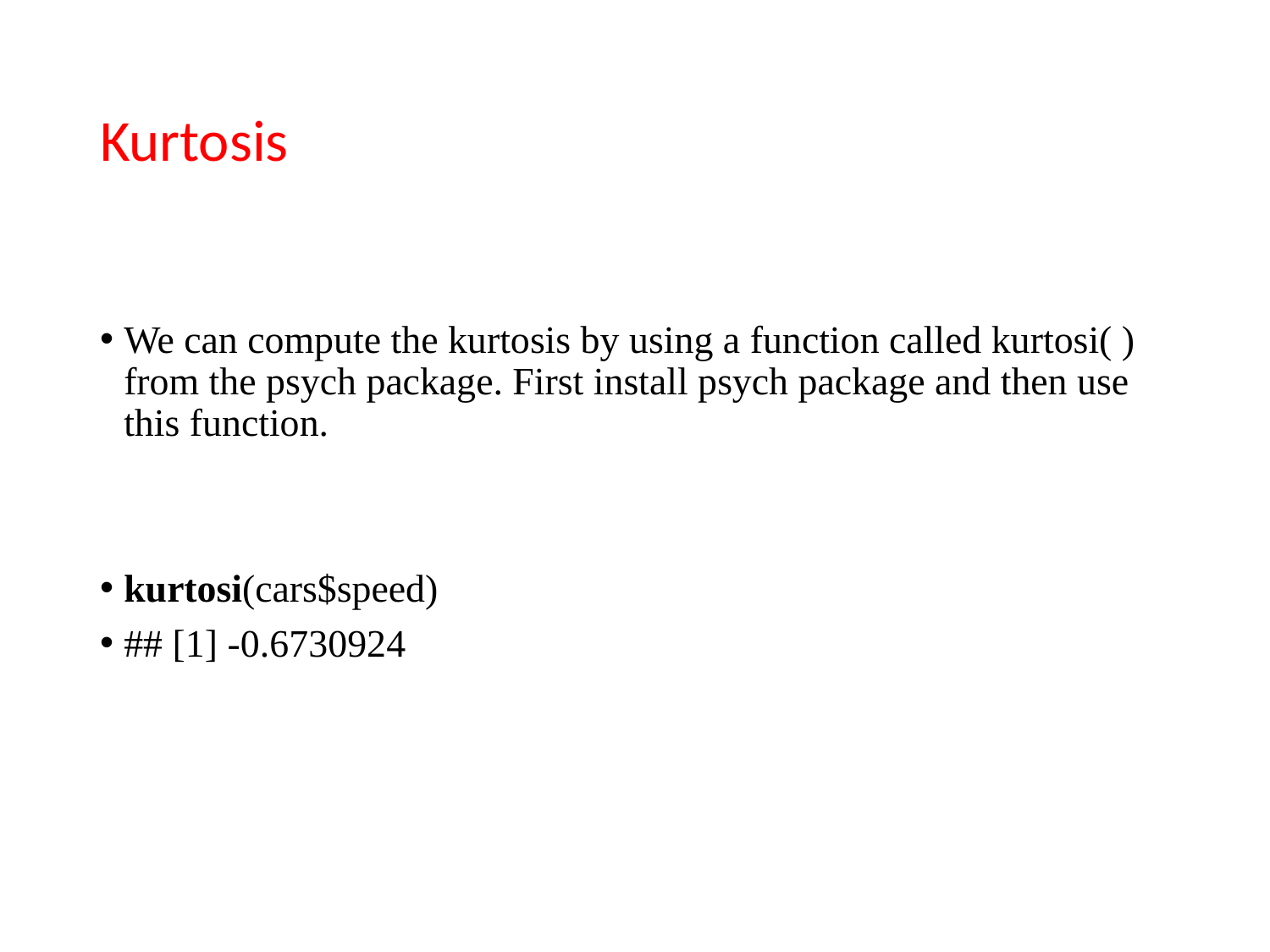

# Kurtosis

We can compute the kurtosis by using a function called kurtosi( ) from the psych package. First install psych package and then use this function.

kurtosi(cars$speed)
## [1] -0.6730924